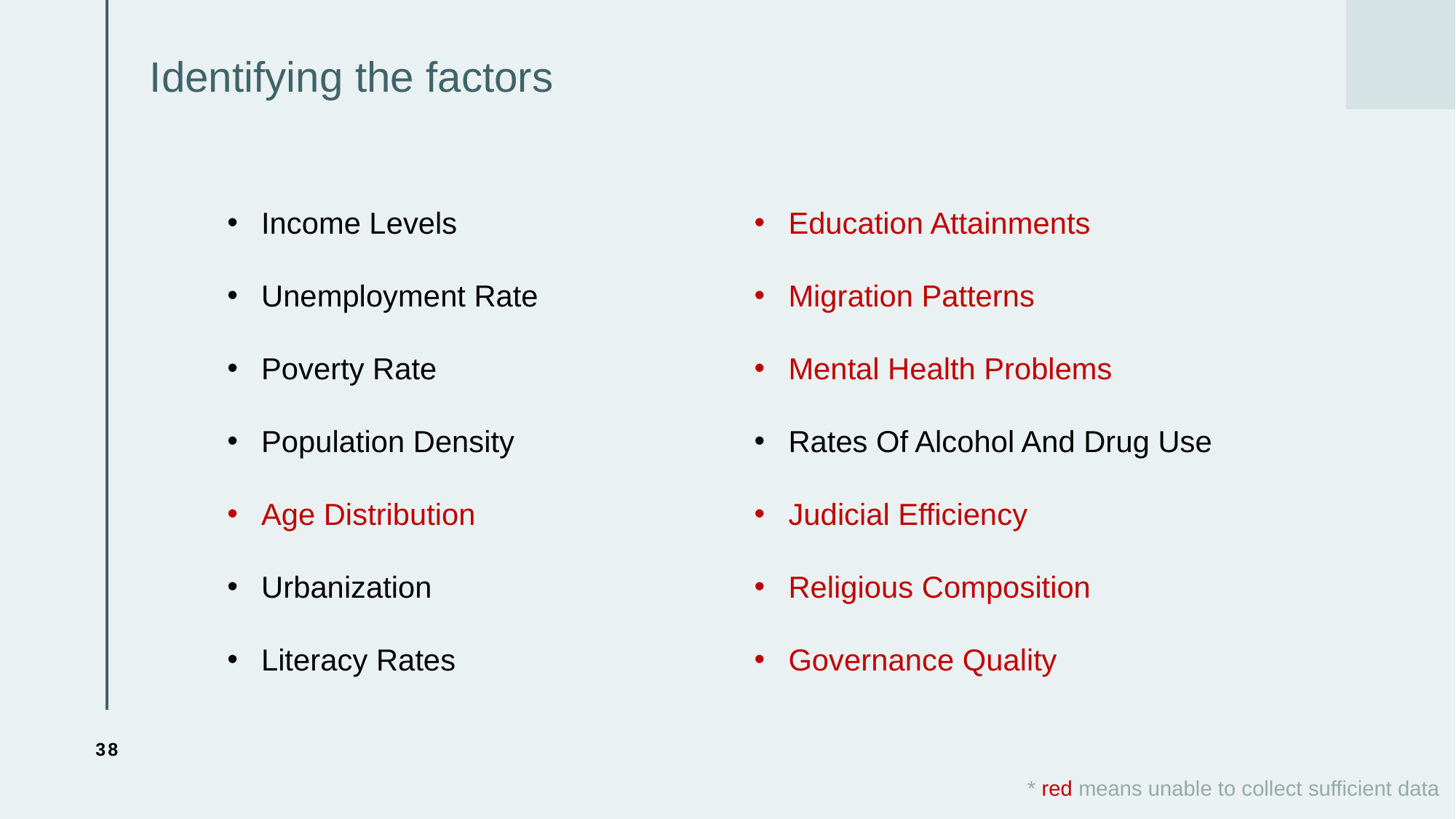

Identifying the factors
Income Levels
Unemployment Rate
Poverty Rate
Population Density
Age Distribution
Urbanization
Literacy Rates
Education Attainments
Migration Patterns
Mental Health Problems
Rates Of Alcohol And Drug Use
Judicial Efficiency
Religious Composition
Governance Quality
38
* red means unable to collect sufficient data